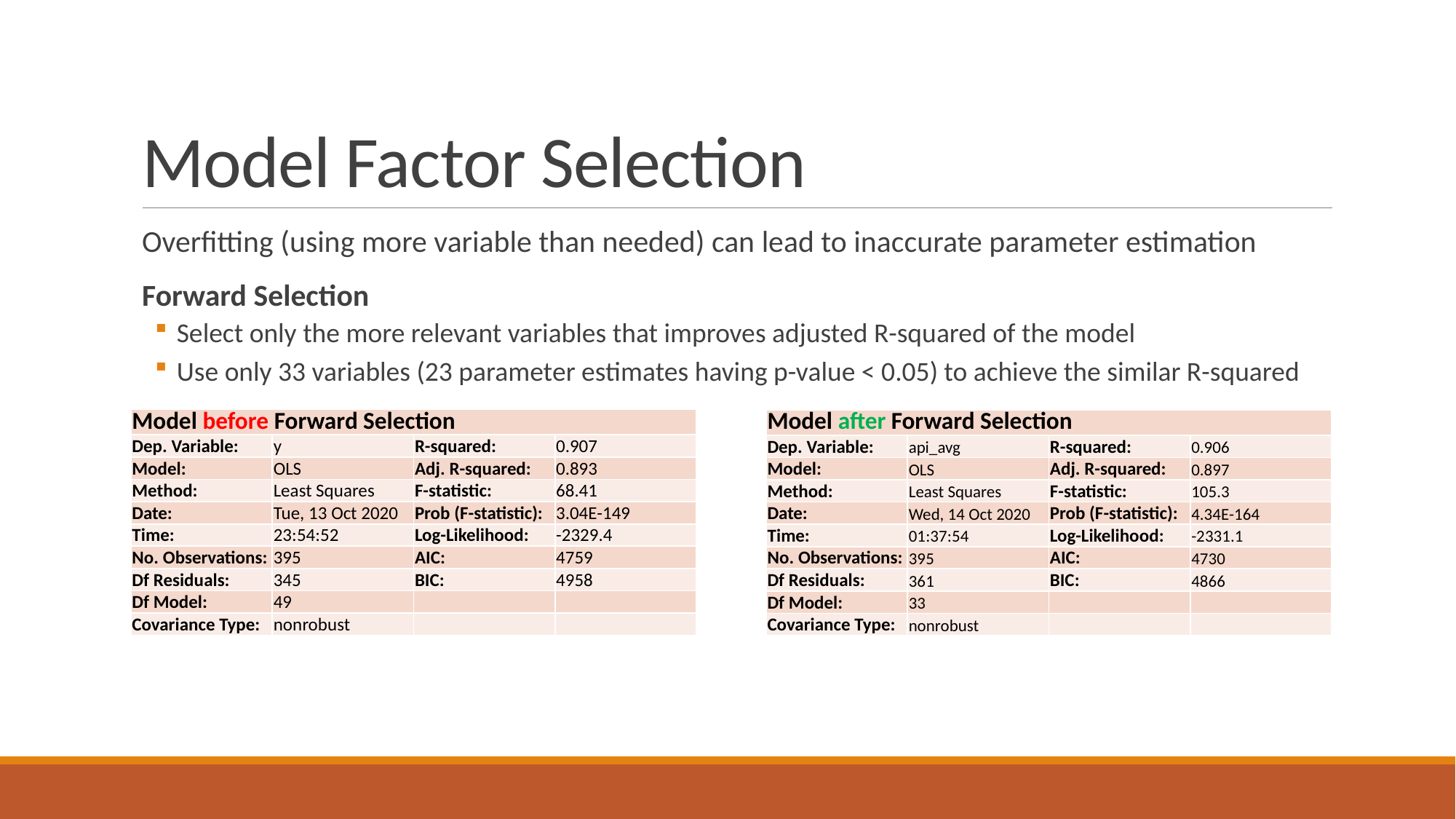

# Model Factor Selection
Overfitting (using more variable than needed) can lead to inaccurate parameter estimation
Forward Selection
Select only the more relevant variables that improves adjusted R-squared of the model
Use only 33 variables (23 parameter estimates having p-value < 0.05) to achieve the similar R-squared

| Model before Forward Selection |  |  |  |
| --- | --- | --- | --- |
| Dep. Variable: | y | R-squared: | 0.907 |
| Model: | OLS | Adj. R-squared: | 0.893 |
| Method: | Least Squares | F-statistic: | 68.41 |
| Date: | Tue, 13 Oct 2020 | Prob (F-statistic): | 3.04E-149 |
| Time: | 23:54:52 | Log-Likelihood: | -2329.4 |
| No. Observations: | 395 | AIC: | 4759 |
| Df Residuals: | 345 | BIC: | 4958 |
| Df Model: | 49 |  |  |
| Covariance Type: | nonrobust |  |  |
| Model after Forward Selection |  |  |  |
| --- | --- | --- | --- |
| Dep. Variable: | api\_avg | R-squared: | 0.906 |
| Model: | OLS | Adj. R-squared: | 0.897 |
| Method: | Least Squares | F-statistic: | 105.3 |
| Date: | Wed, 14 Oct 2020 | Prob (F-statistic): | 4.34E-164 |
| Time: | 01:37:54 | Log-Likelihood: | -2331.1 |
| No. Observations: | 395 | AIC: | 4730 |
| Df Residuals: | 361 | BIC: | 4866 |
| Df Model: | 33 |  |  |
| Covariance Type: | nonrobust |  |  |